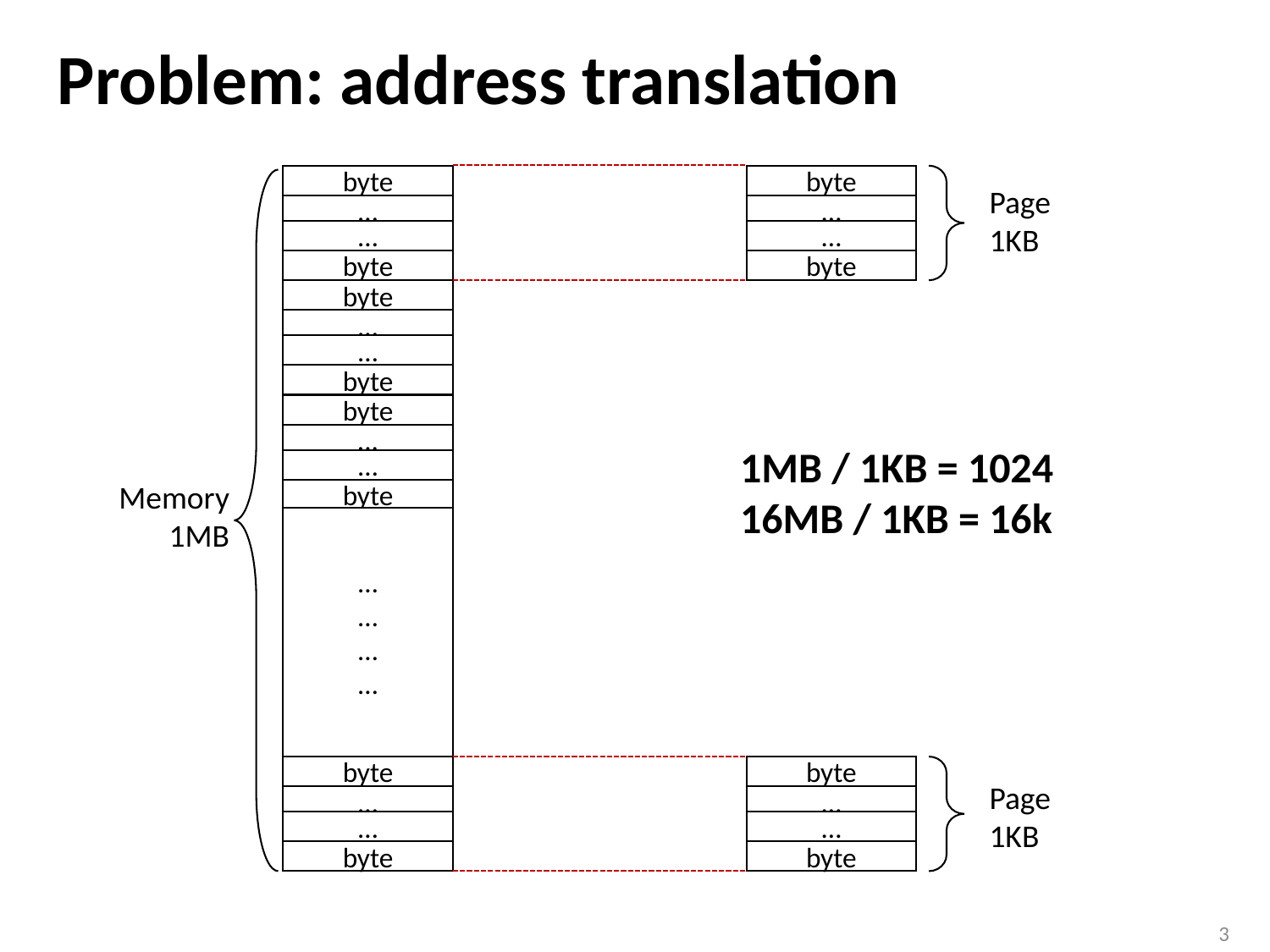

# Problem: address translation
byte
…
…
byte
byte
…
…
byte
byte
...
…
byte
…
…
…
…
byte
…
…
byte
byte
…
…
byte

Page
1KB

1MB / 1KB = 1024
16MB / 1KB = 16k
Memory
1MB
byte
…
…
byte

Page
1KB
3